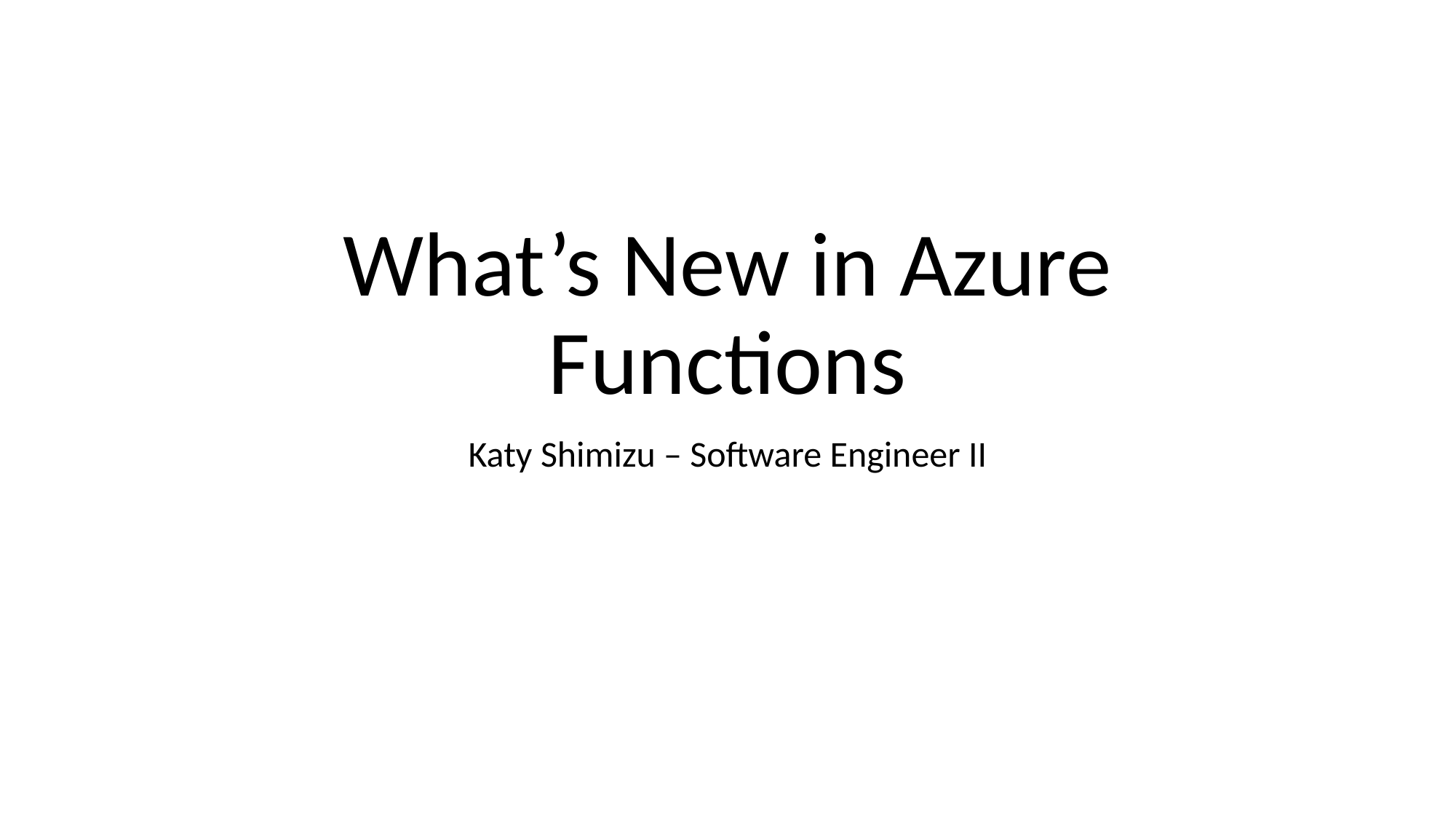

# What’s New in Azure Functions
Katy Shimizu – Software Engineer II